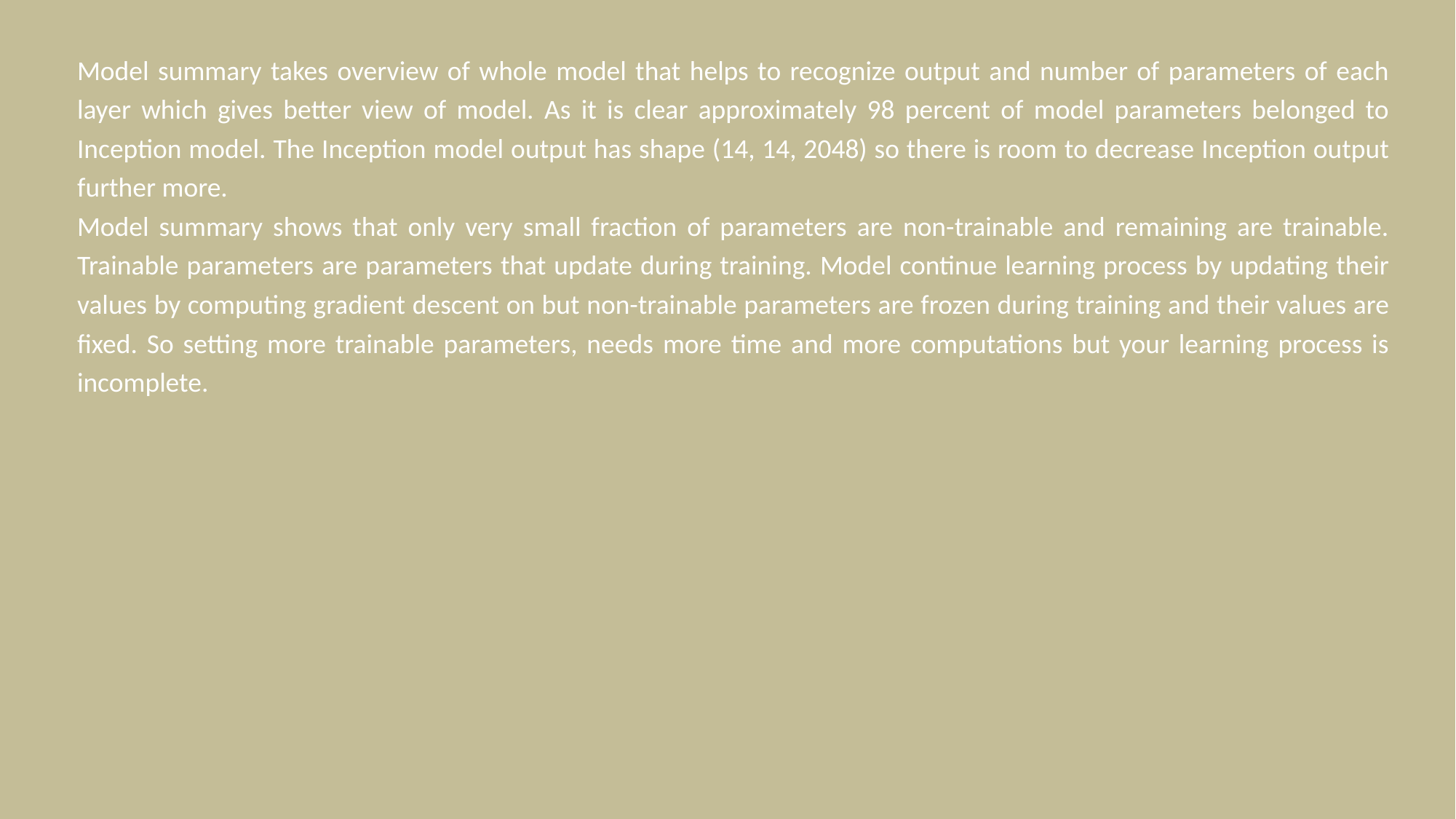

Model summary takes overview of whole model that helps to recognize output and number of parameters of each layer which gives better view of model. As it is clear approximately 98 percent of model parameters belonged to Inception model. The Inception model output has shape (14, 14, 2048) so there is room to decrease Inception output further more.
Model summary shows that only very small fraction of parameters are non-trainable and remaining are trainable. Trainable parameters are parameters that update during training. Model continue learning process by updating their values by computing gradient descent on but non-trainable parameters are frozen during training and their values are fixed. So setting more trainable parameters, needs more time and more computations but your learning process is incomplete.